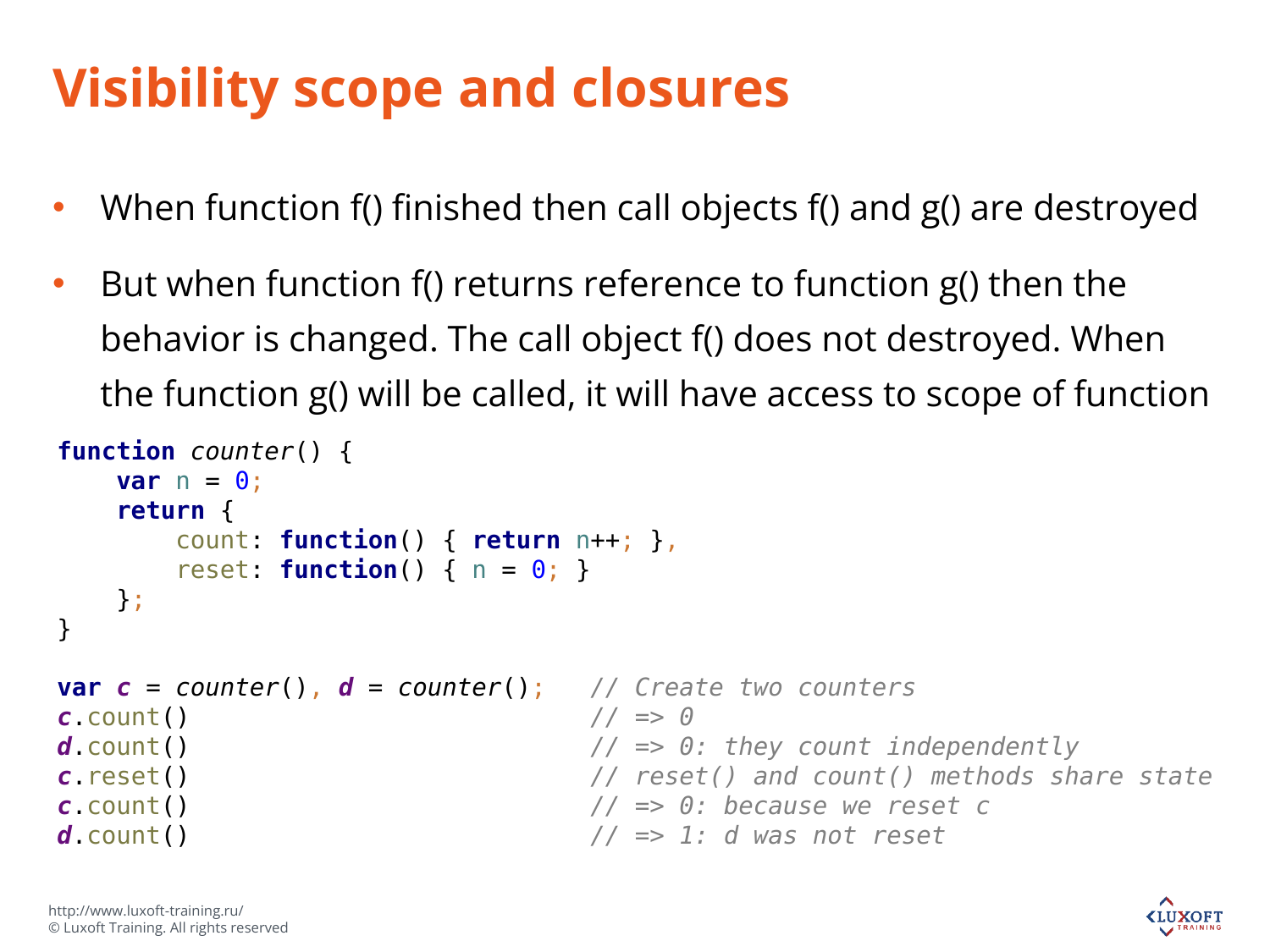

# Visibility scope and closures
When function f() finished then call objects f() and g() are destroyed
But when function f() returns reference to function g() then the behavior is changed. The call object f() does not destroyed. When the function g() will be called, it will have access to scope of function f()

function counter() {
    var n = 0;
    return {
        count: function() { return n++; },
        reset: function() { n = 0; }
    };
}
var c = counter(), d = counter();   // Create two counters
c.count()                           // => 0
d.count()                           // => 0: they count independently
c.reset()                           // reset() and count() methods share state
c.count()                           // => 0: because we reset c
d.count()                           // => 1: d was not reset